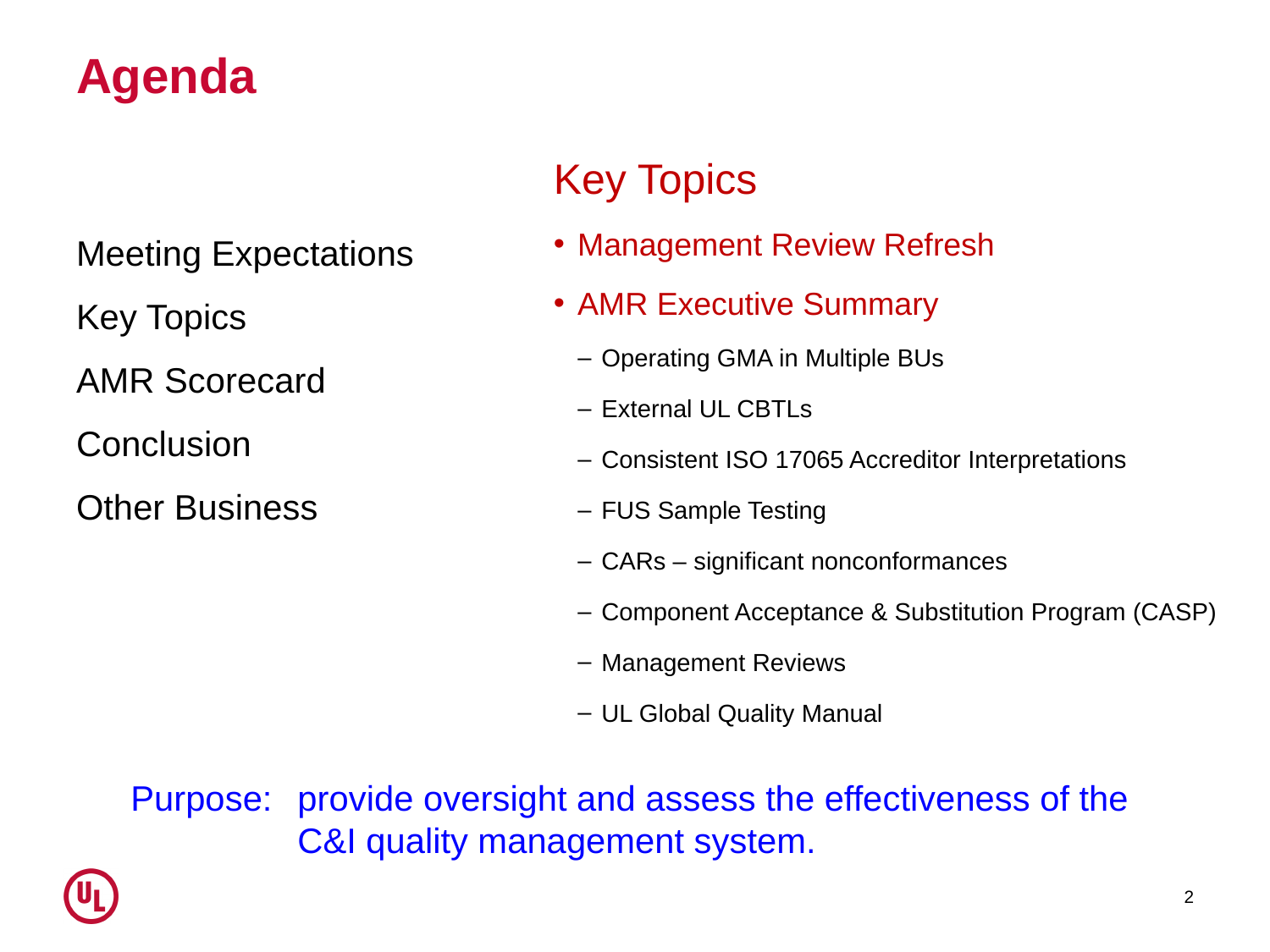

# Agenda
Key Topics
Management Review Refresh
AMR Executive Summary
Operating GMA in Multiple BUs
External UL CBTLs
Consistent ISO 17065 Accreditor Interpretations
FUS Sample Testing
CARs – significant nonconformances
Component Acceptance & Substitution Program (CASP)
Management Reviews
UL Global Quality Manual

Meeting Expectations
Key Topics
AMR Scorecard
Conclusion
Other Business

Purpose:	provide oversight and assess the effectiveness of the C&I quality management system.
2